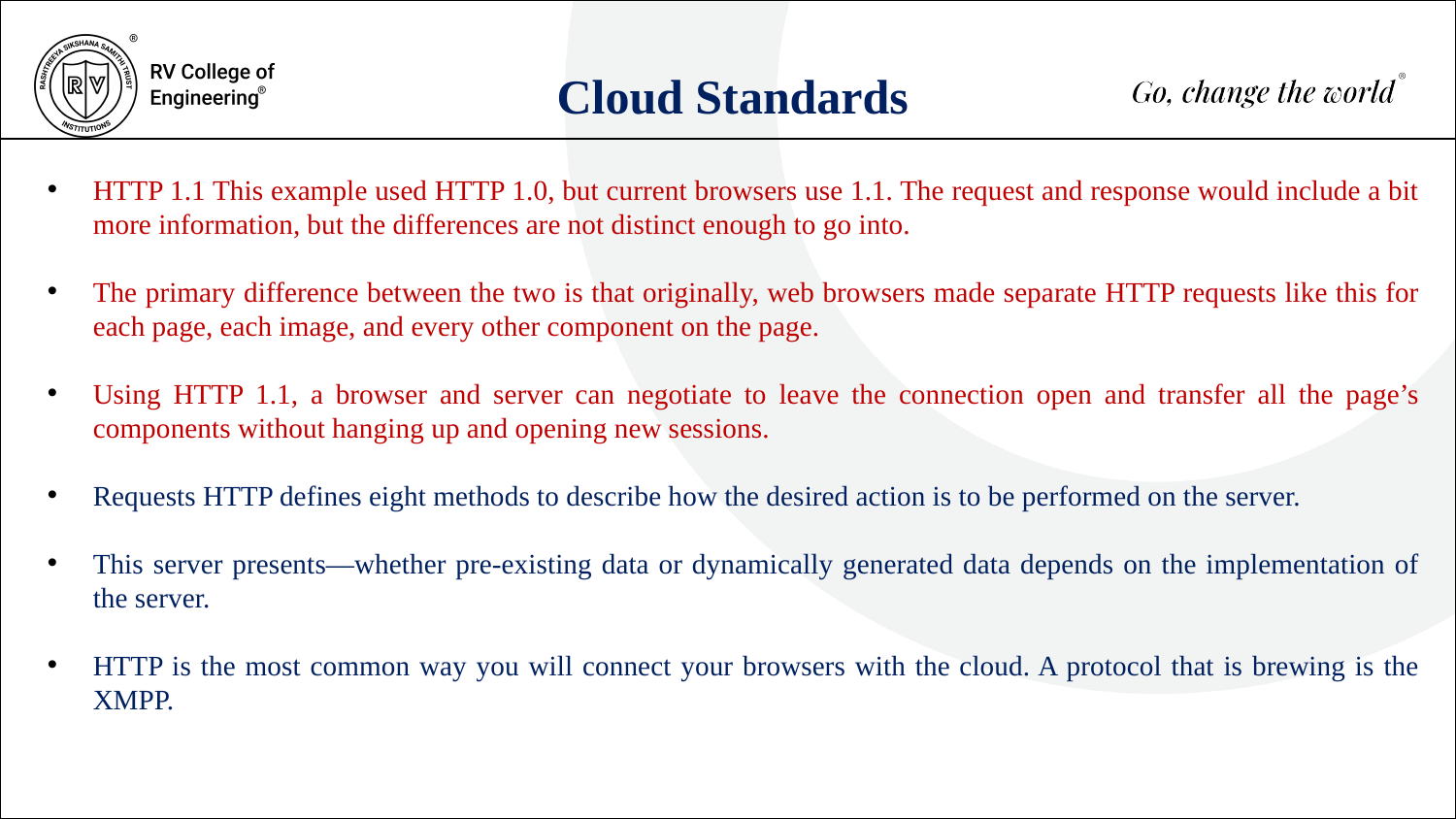

Cloud Standards

HTTP 1.1 This example used HTTP 1.0, but current browsers use 1.1. The request and response would include a bit more information, but the differences are not distinct enough to go into.

The primary difference between the two is that originally, web browsers made separate HTTP requests like this for each page, each image, and every other component on the page.

Using HTTP 1.1, a browser and server can negotiate to leave the connection open and transfer all the page’s components without hanging up and opening new sessions.

Requests HTTP defines eight methods to describe how the desired action is to be performed on the server.

This server presents—whether pre-existing data or dynamically generated data depends on the implementation of the server.

HTTP is the most common way you will connect your browsers with the cloud. A protocol that is brewing is the XMPP.